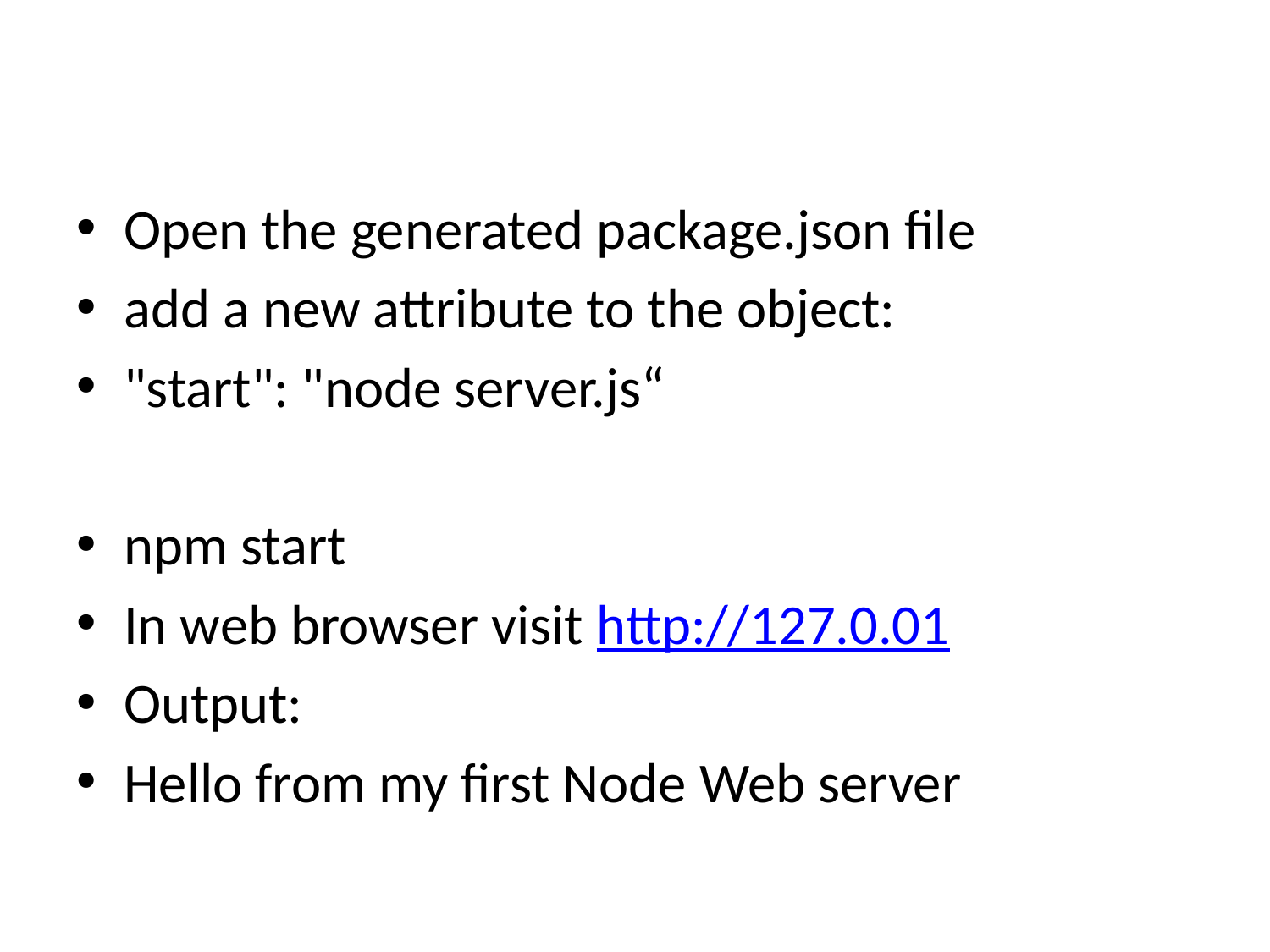

#
Open the generated package.json file
add a new attribute to the object:
"start": "node server.js“

npm start
In web browser visit http://127.0.01
Output:
Hello from my first Node Web server